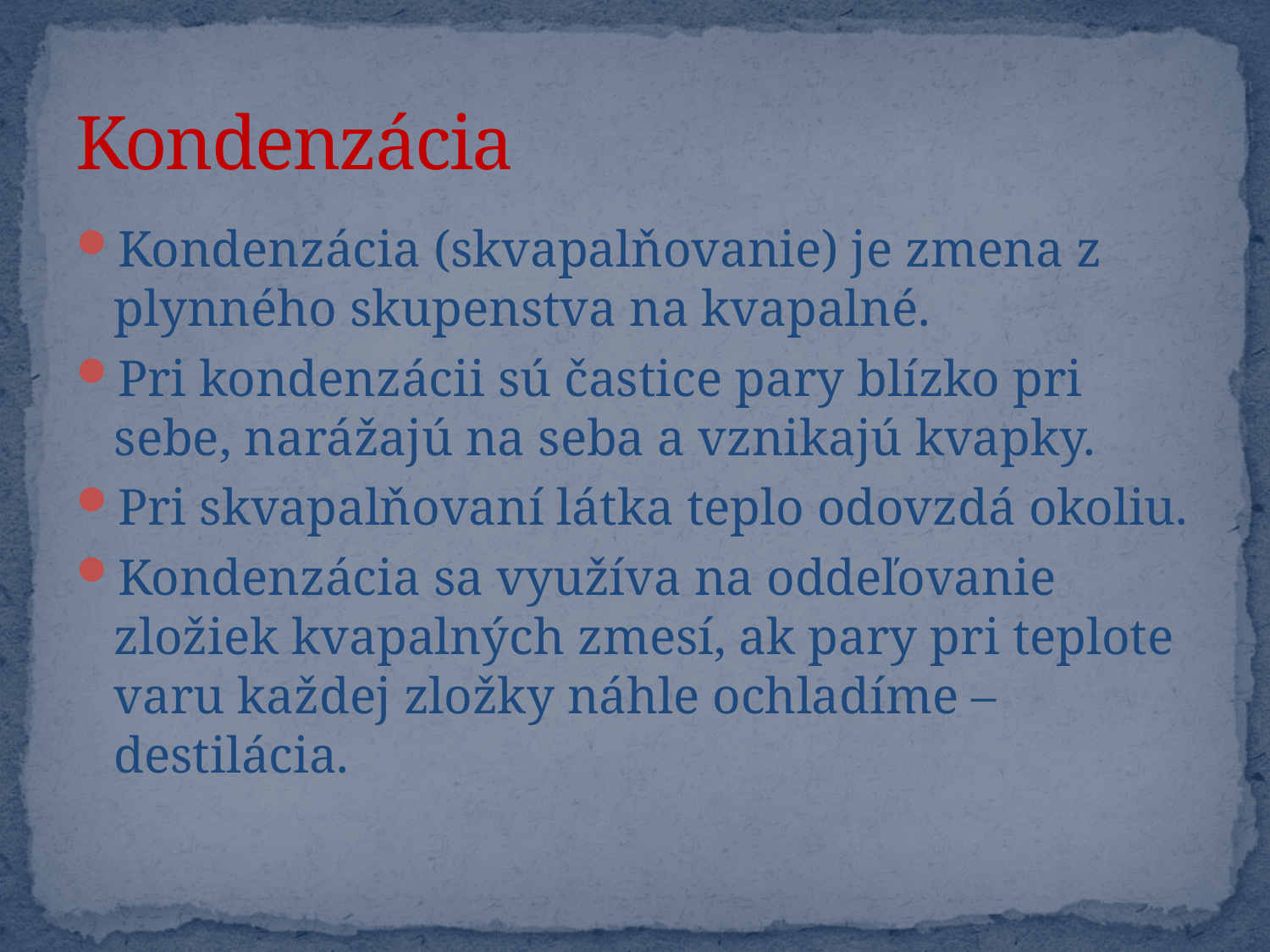

# Kondenzácia
Kondenzácia (skvapalňovanie) je zmena z plynného skupenstva na kvapalné.
Pri kondenzácii sú častice pary blízko pri sebe, narážajú na seba a vznikajú kvapky.
Pri skvapalňovaní látka teplo odovzdá okoliu.
Kondenzácia sa využíva na oddeľovanie zložiek kvapalných zmesí, ak pary pri teplote varu každej zložky náhle ochladíme – destilácia.